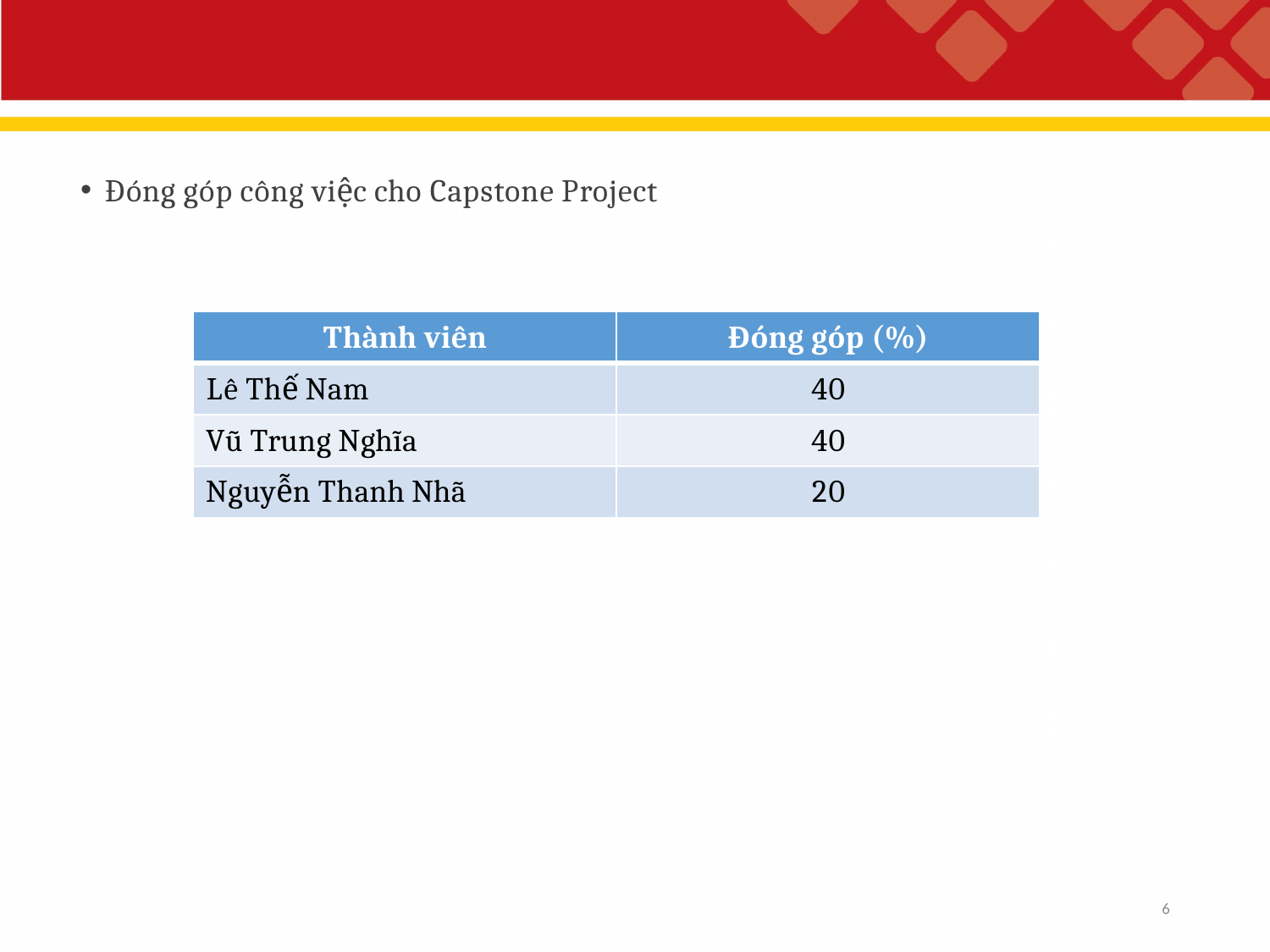

Đóng góp công việc cho Capstone Project

| Thành viên | Đóng góp (%) |
| --- | --- |
| Lê Thế Nam | 40 |
| Vũ Trung Nghĩa | 40 |
| Nguyễn Thanh Nhã | 20 |
6